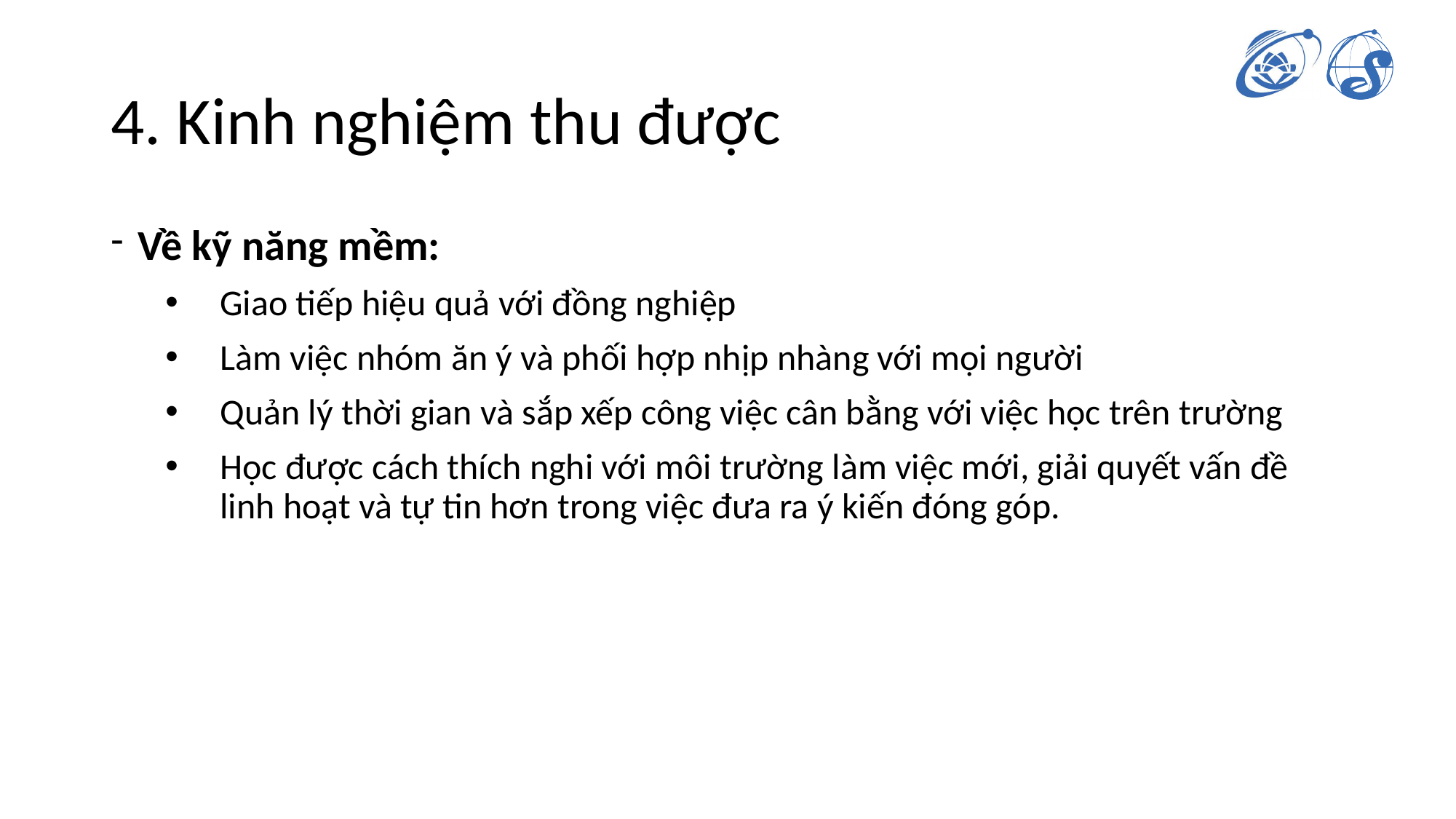

# 4. Kinh nghiệm thu được
Về kỹ năng mềm:
Giao tiếp hiệu quả với đồng nghiệp
Làm việc nhóm ăn ý và phối hợp nhịp nhàng với mọi người
Quản lý thời gian và sắp xếp công việc cân bằng với việc học trên trường
Học được cách thích nghi với môi trường làm việc mới, giải quyết vấn đề linh hoạt và tự tin hơn trong việc đưa ra ý kiến đóng góp.
15